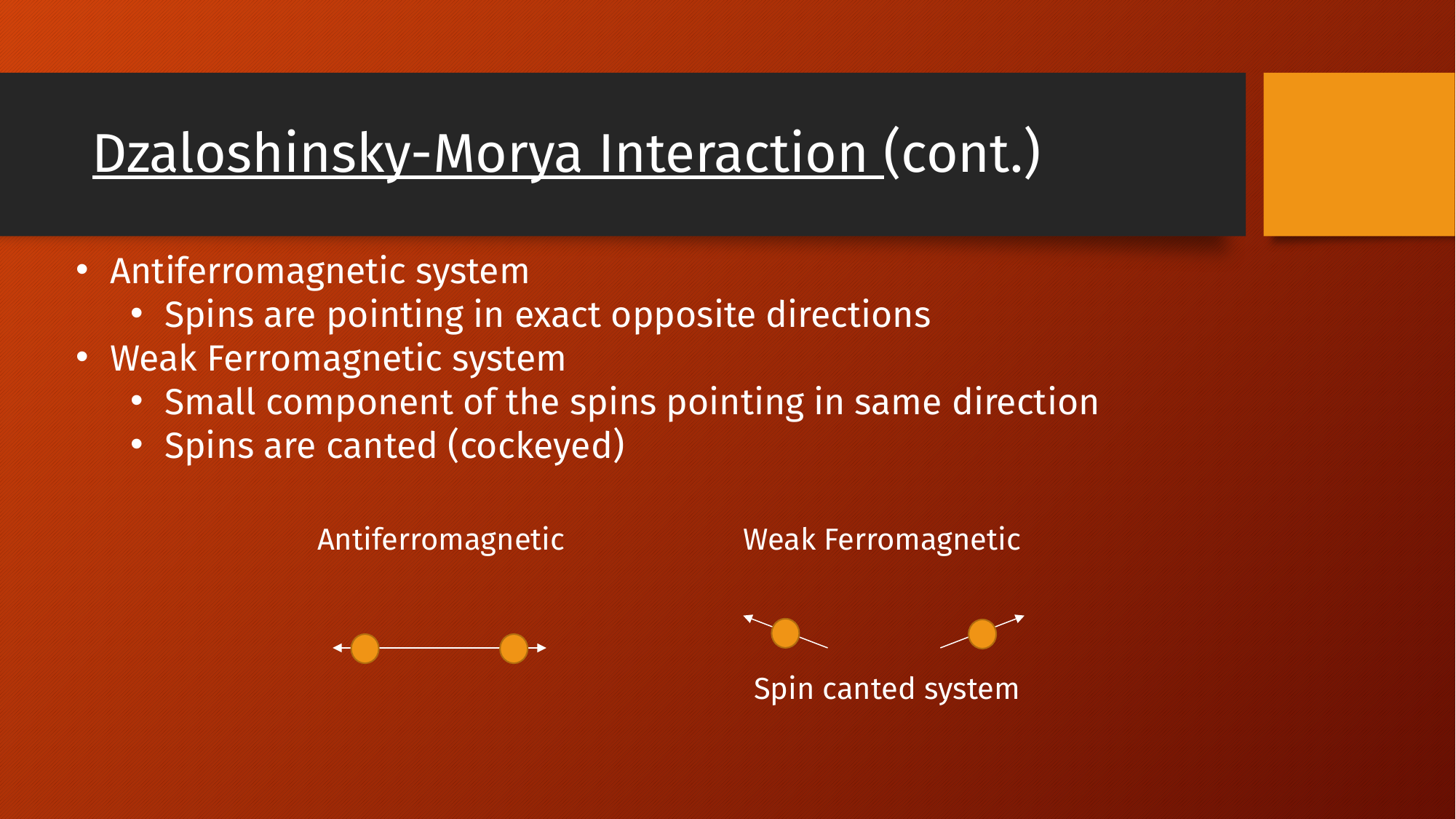

# Dzaloshinsky-Morya Interaction (cont.)
Antiferromagnetic system
Spins are pointing in exact opposite directions
Weak Ferromagnetic system
Small component of the spins pointing in same direction
Spins are canted (cockeyed)
Antiferromagnetic
Weak Ferromagnetic

Spin canted system